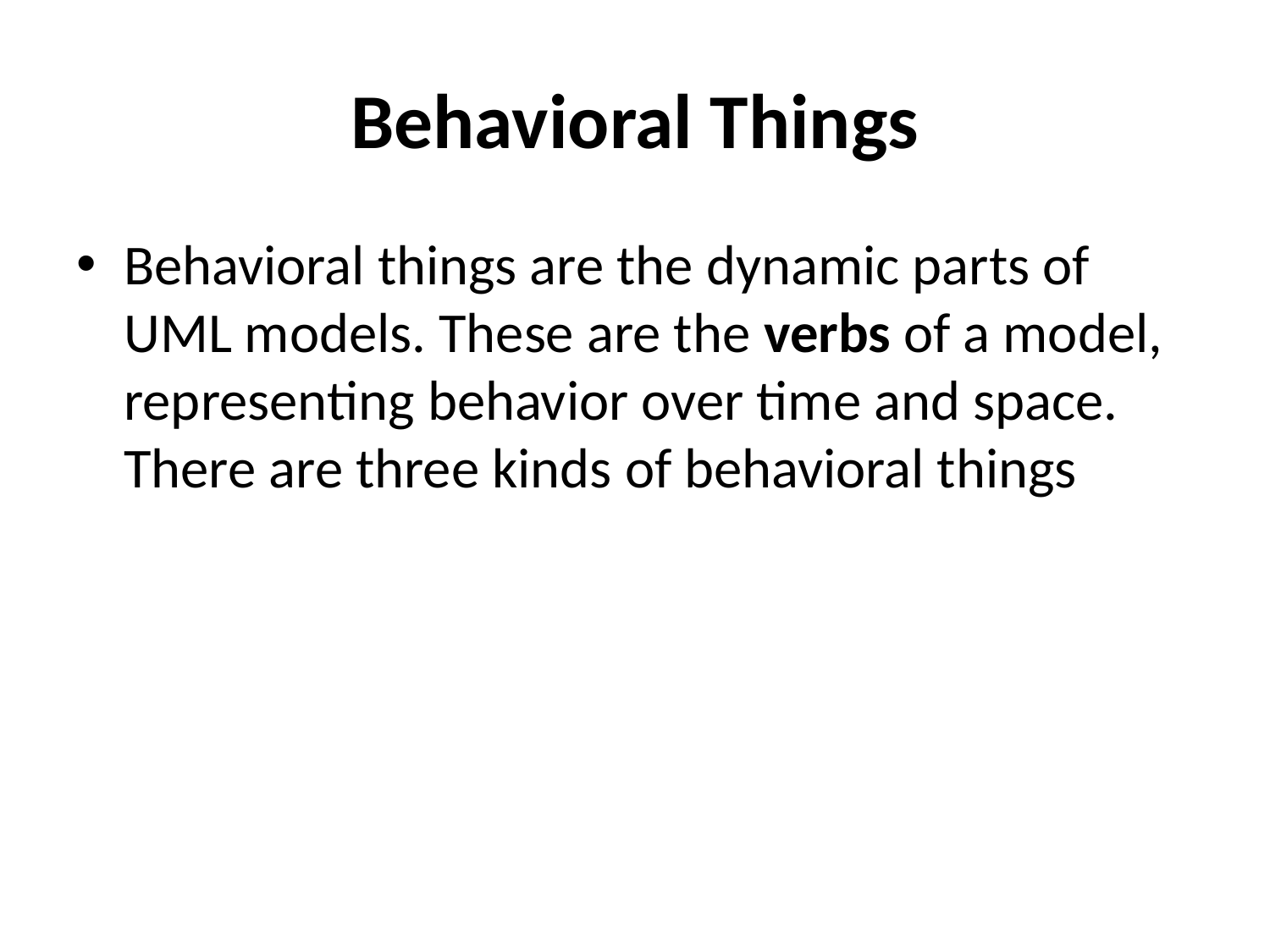

# Behavioral Things
Behavioral things are the dynamic parts of UML models. These are the verbs of a model, representing behavior over time and space. There are three kinds of behavioral things